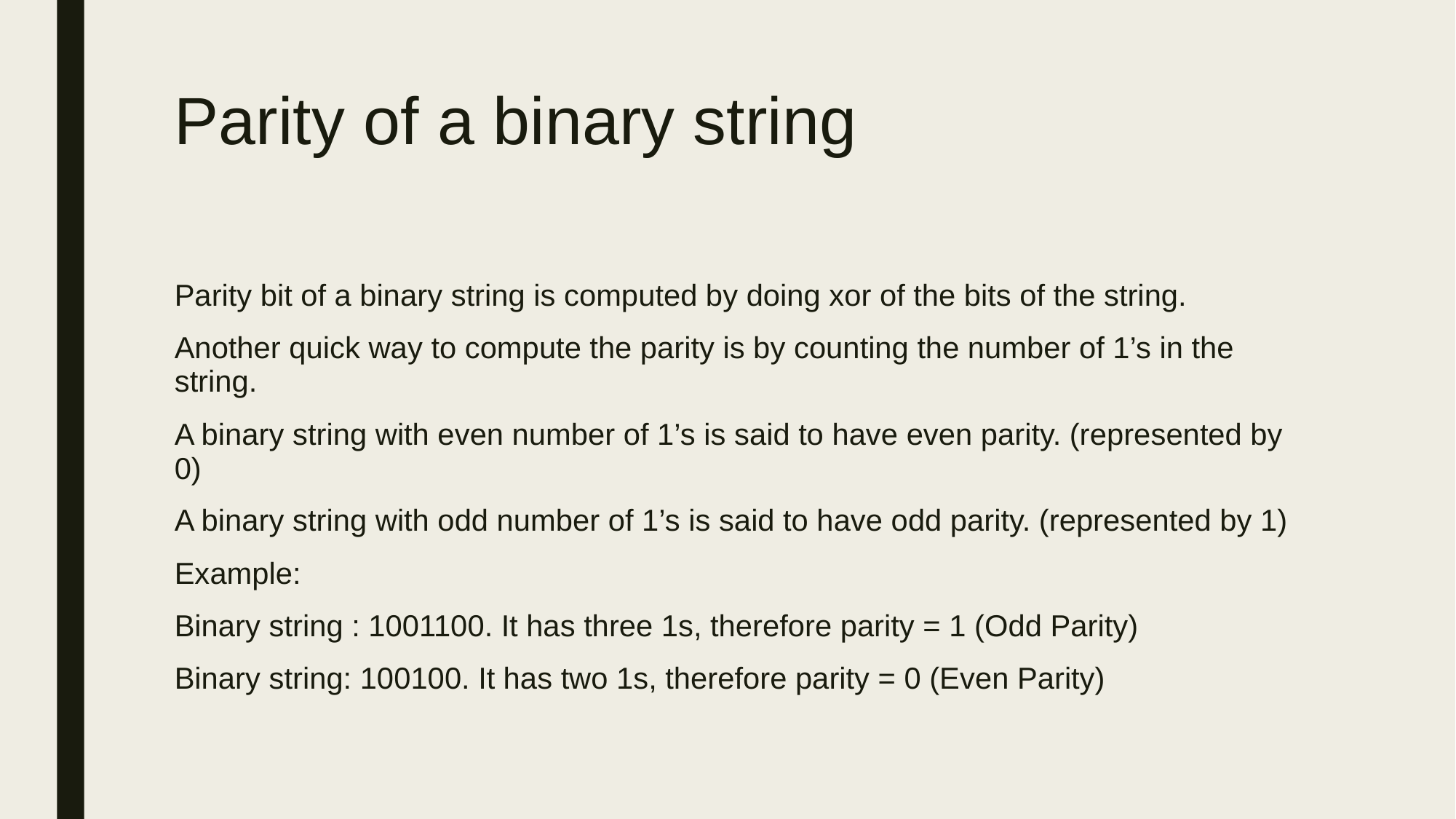

Parity of a binary string
Parity bit of a binary string is computed by doing xor of the bits of the string.
Another quick way to compute the parity is by counting the number of 1’s in the string.
A binary string with even number of 1’s is said to have even parity. (represented by 0)
A binary string with odd number of 1’s is said to have odd parity. (represented by 1)
Example:
Binary string : 1001100. It has three 1s, therefore parity = 1 (Odd Parity)
Binary string: 100100. It has two 1s, therefore parity = 0 (Even Parity)